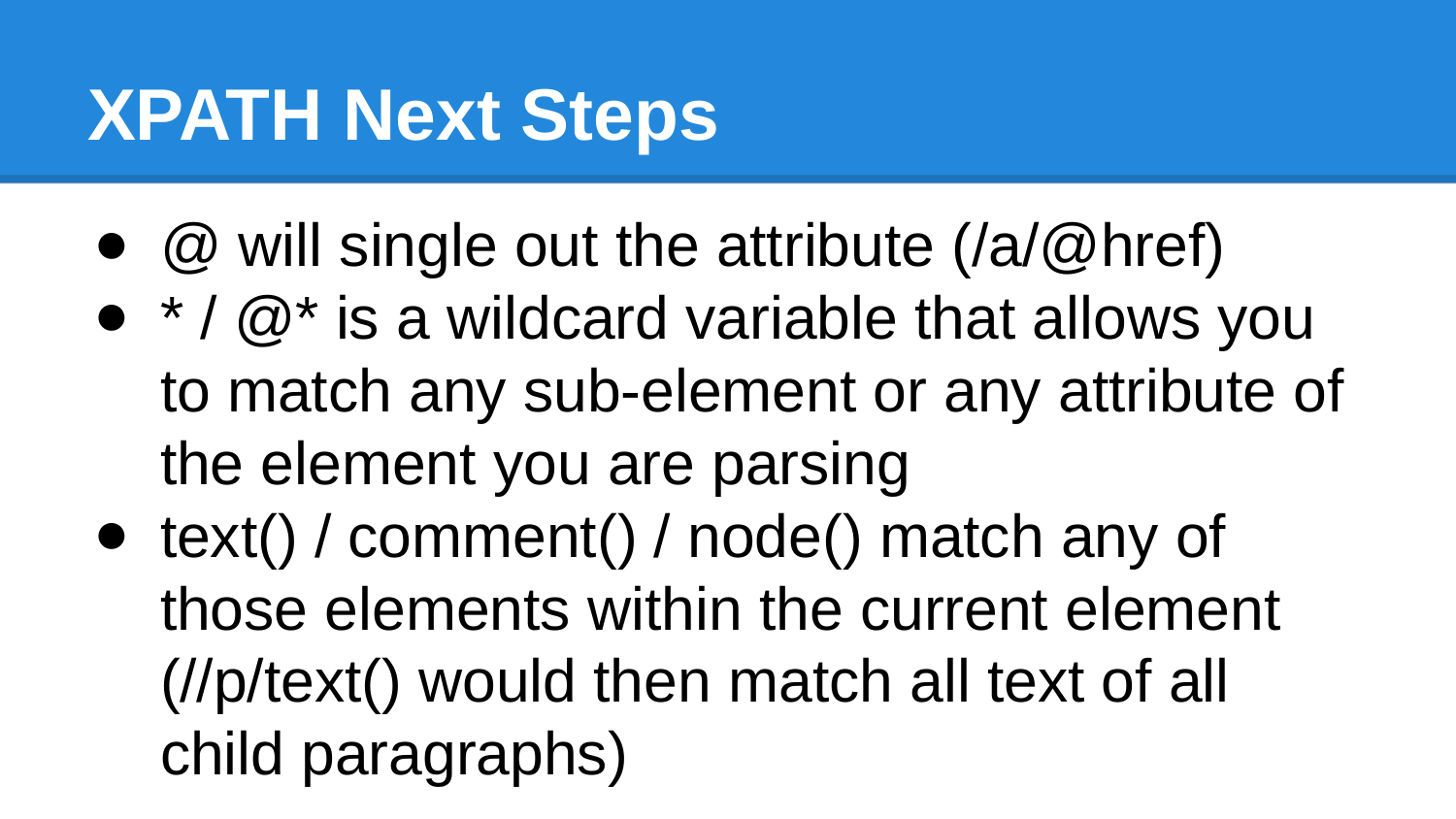

# XPATH Next Steps
@ will single out the attribute (/a/@href)
* / @* is a wildcard variable that allows you to match any sub-element or any attribute of the element you are parsing
text() / comment() / node() match any of those elements within the current element (//p/text() would then match all text of all child paragraphs)